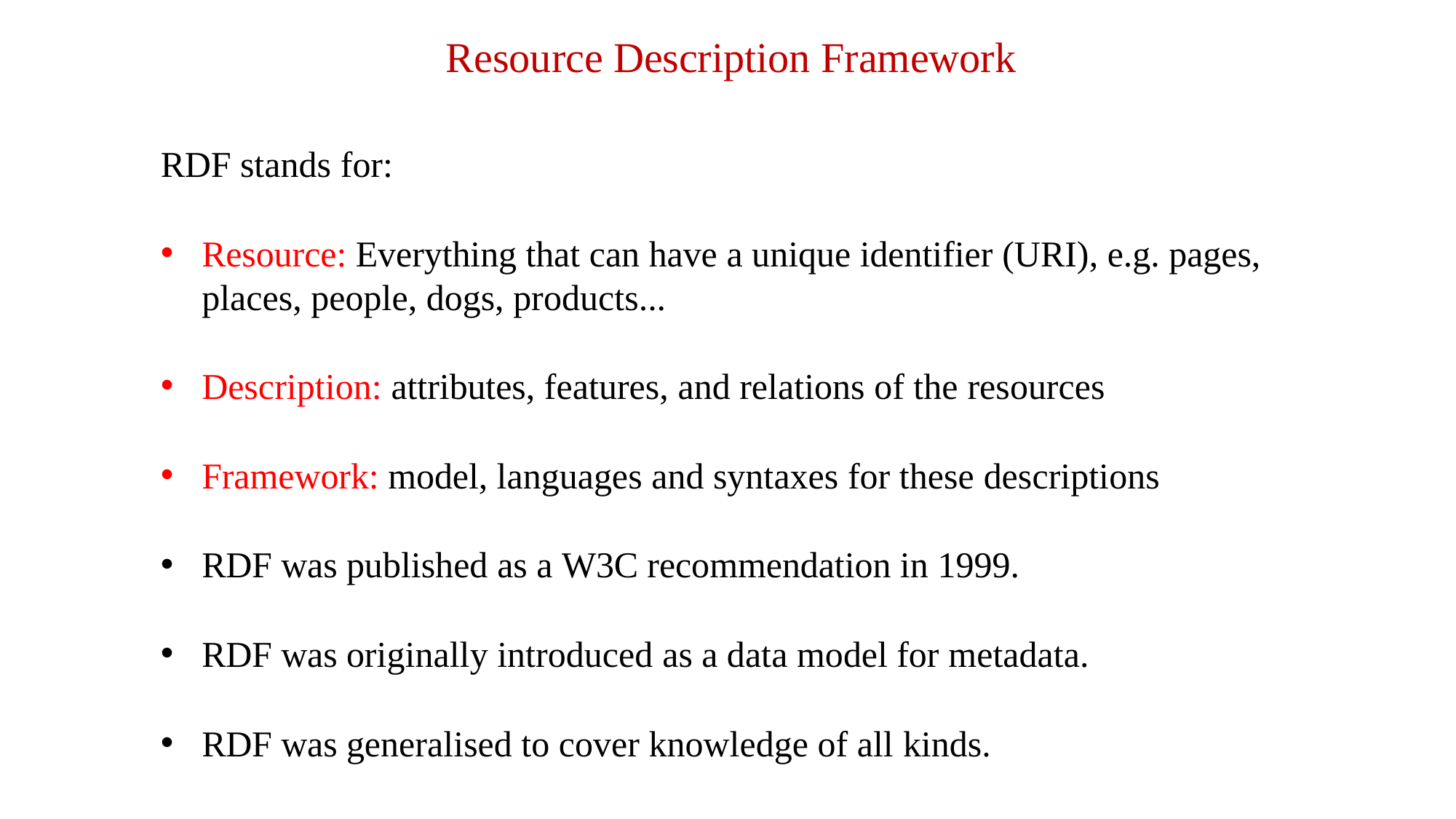

# Resource Description Framework
RDF stands for:

Resource: Everything that can have a unique identifier (URI), e.g. pages,  places, people, dogs, products...

Description: attributes, features, and relations of the resources

Framework: model, languages and syntaxes for these descriptions

RDF was published as a W3C recommendation in 1999.

RDF was originally introduced as a data model for metadata.

RDF was generalised to cover knowledge of all kinds.